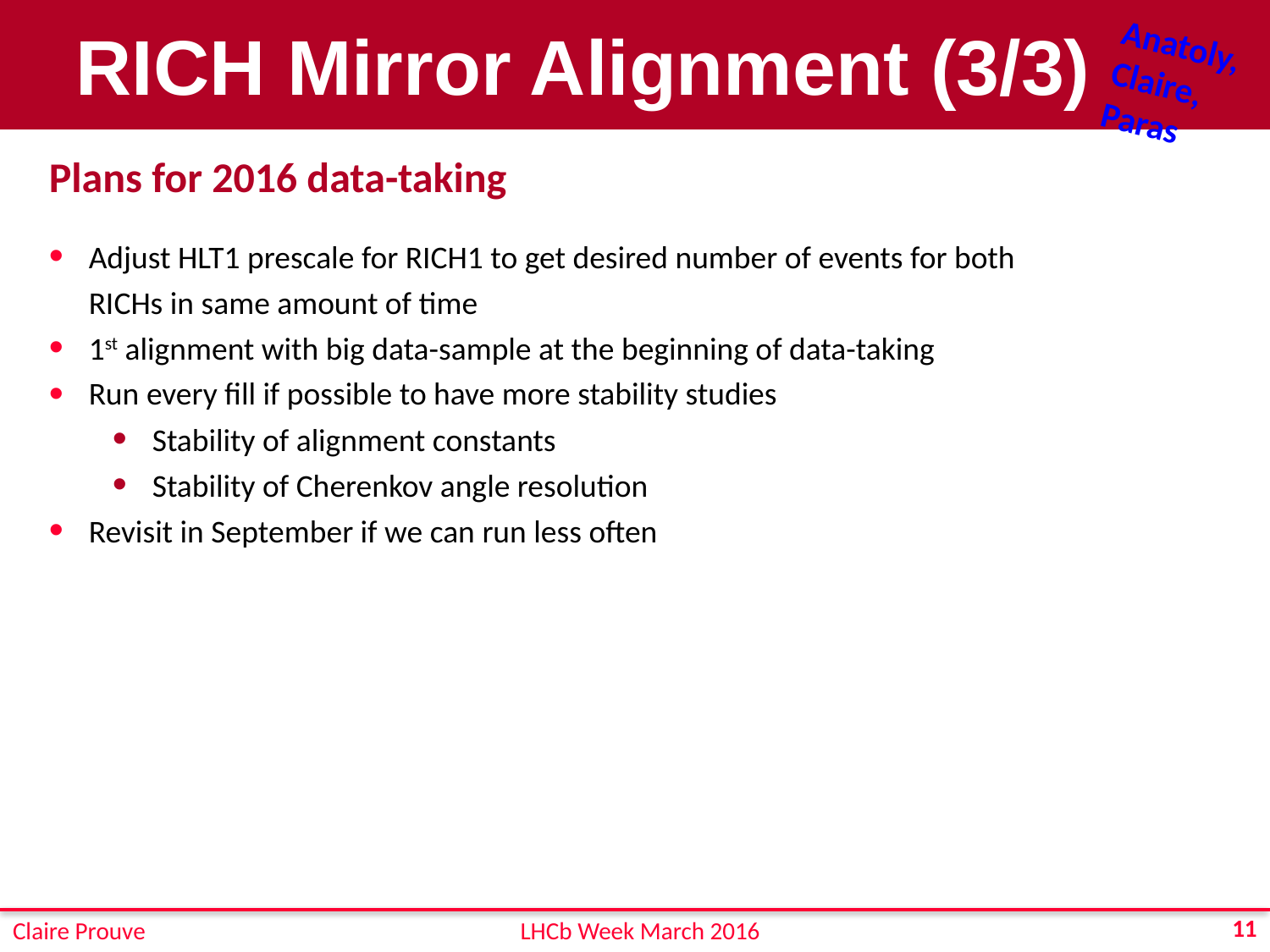

# RICH Mirror Alignment (3/3)
Anatoly,
Claire,
Paras
Plans for 2016 data-taking

Adjust HLT1 prescale for RICH1 to get desired number of events for both RICHs in same amount of time
1st alignment with big data-sample at the beginning of data-taking
Run every fill if possible to have more stability studies
Stability of alignment constants
Stability of Cherenkov angle resolution
Revisit in September if we can run less often
11
Claire Prouve
LHCb Week March 2016